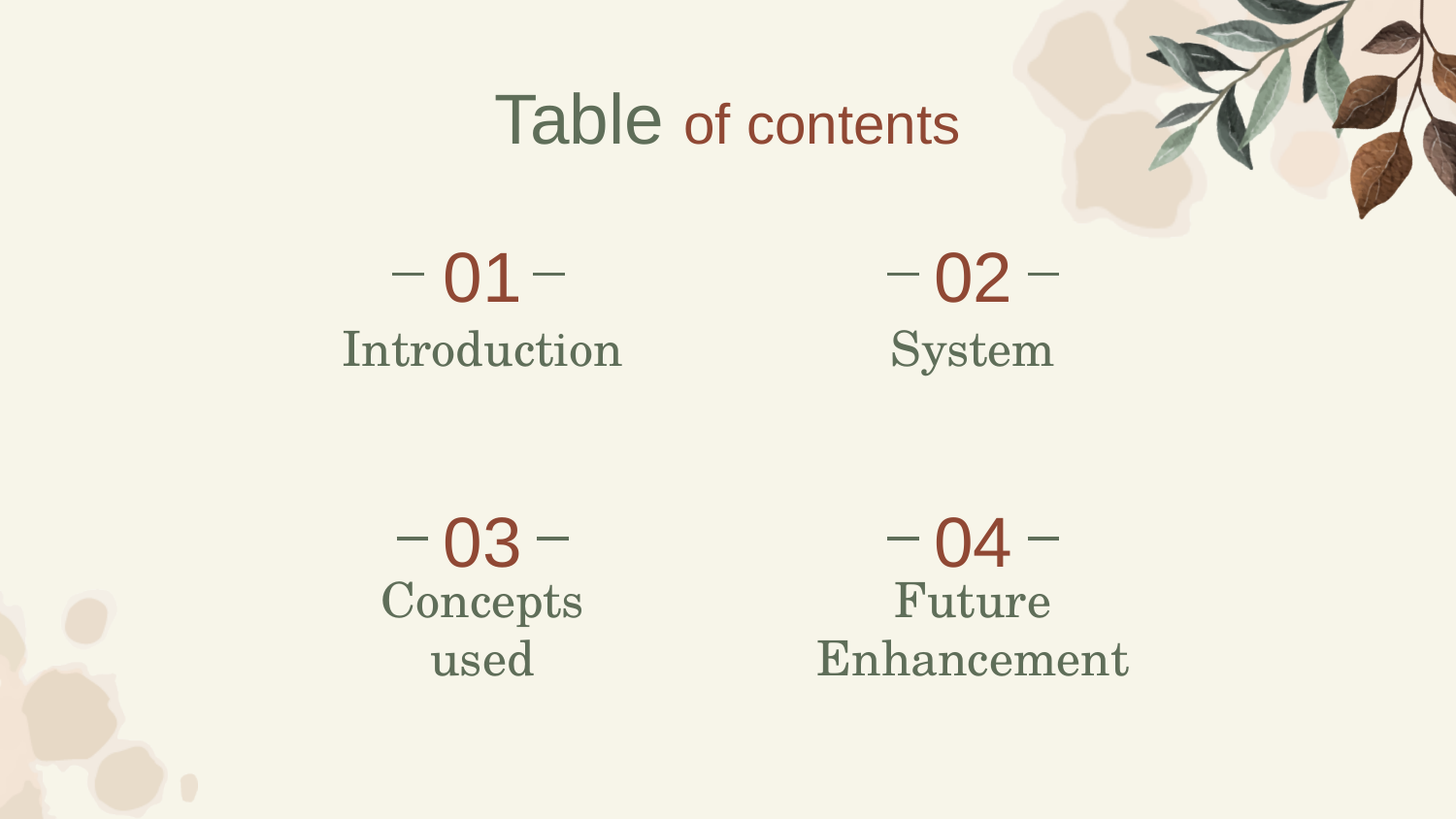

Table of contents

# 01
02
Introduction
System
03
04
Concepts used
Future
Enhancement